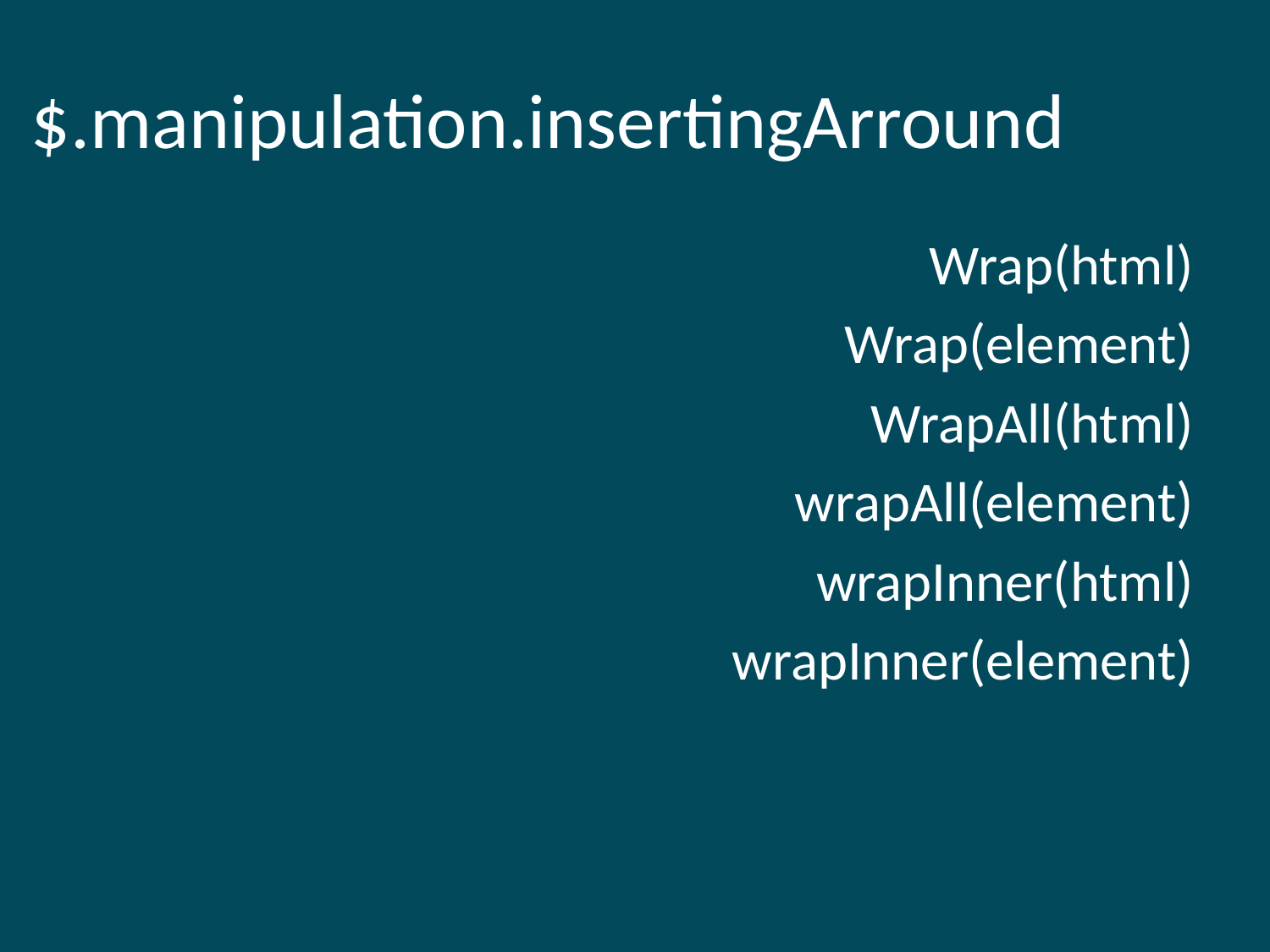

# $.manipulation.insertingArround
Wrap(html)
Wrap(element)
WrapAll(html)
wrapAll(element)
wrapInner(html)
wrapInner(element)